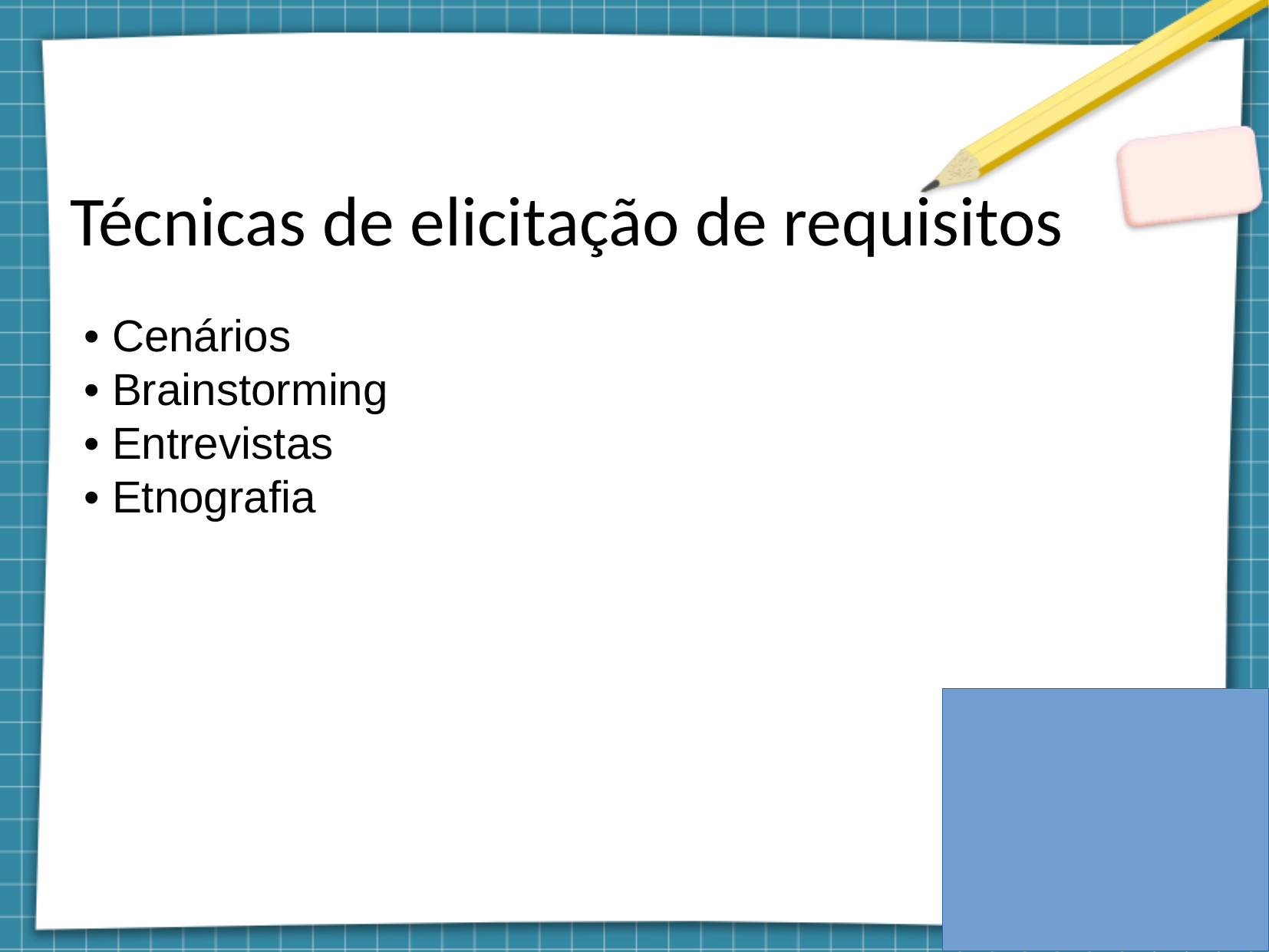

Técnicas de elicitação de requisitos

• Cenários
• Brainstorming
• Entrevistas
• Etnografia